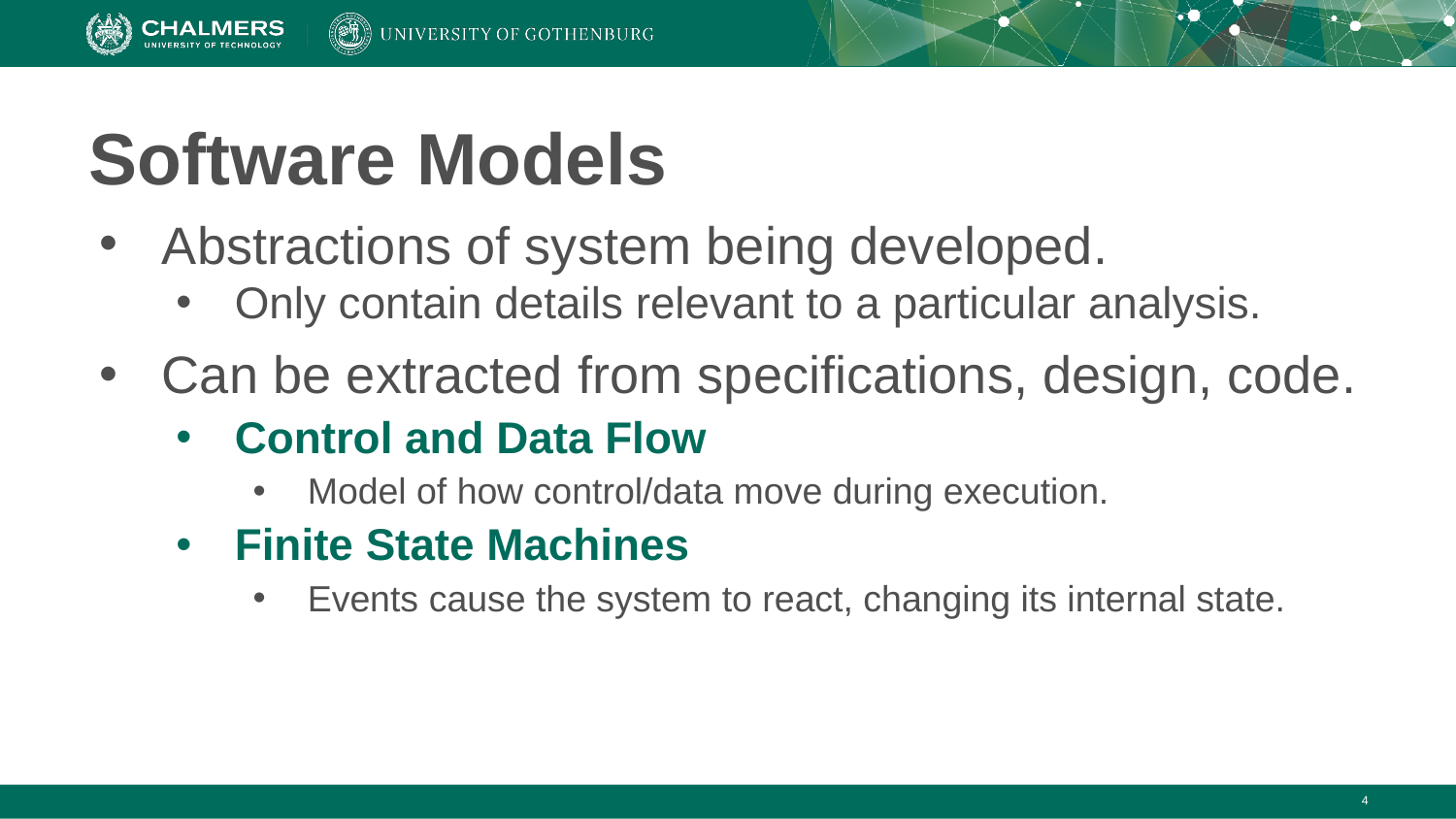

# Software Models
Abstractions of system being developed.
Only contain details relevant to a particular analysis.
Can be extracted from specifications, design, code.
Control and Data Flow
Model of how control/data move during execution.
Finite State Machines
Events cause the system to react, changing its internal state.
4